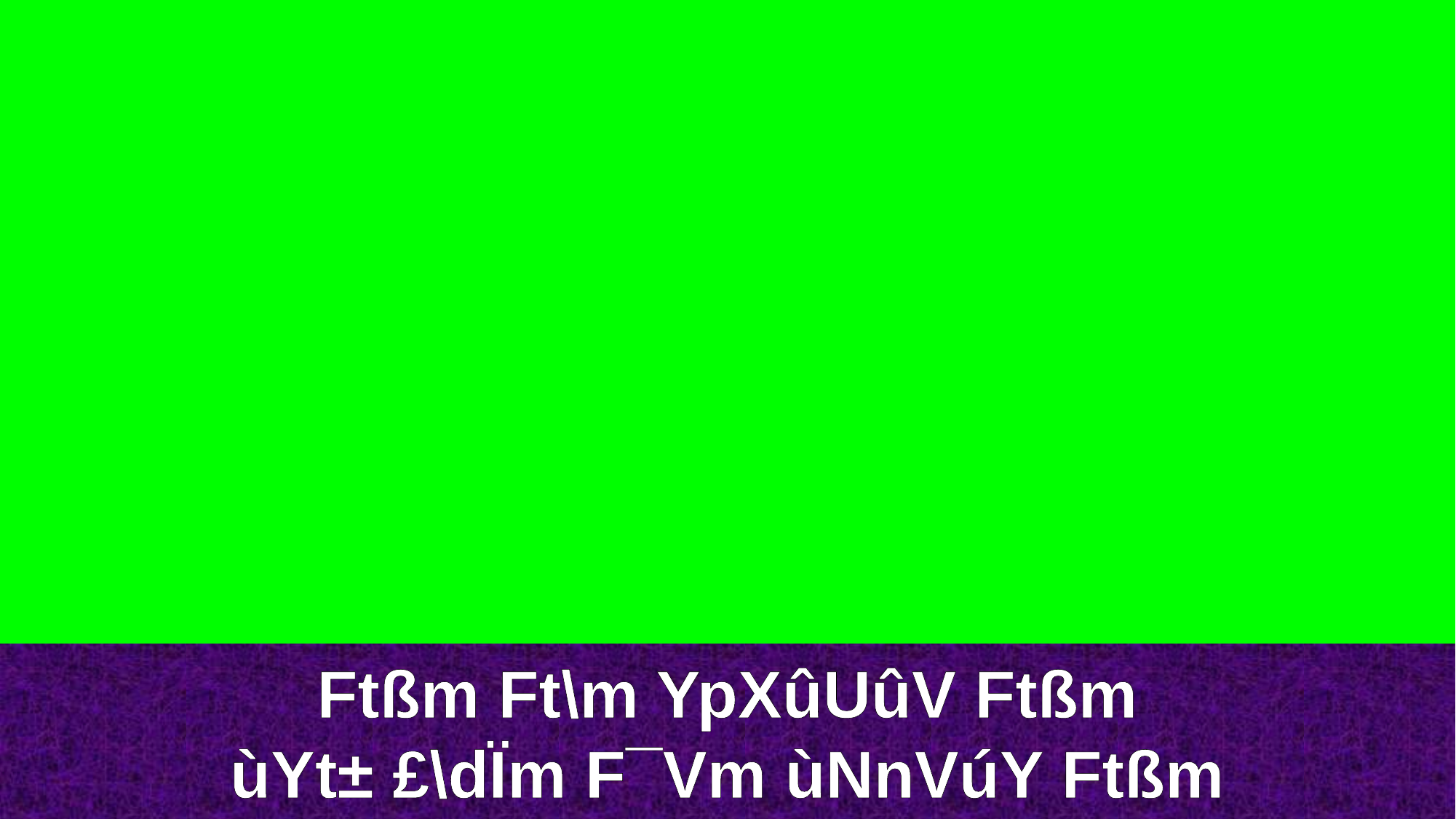

Ftßm Ft\m YpXûUûV Ftßm
ùYt± £\dÏm F¯Vm ùNnVúY Ftßm